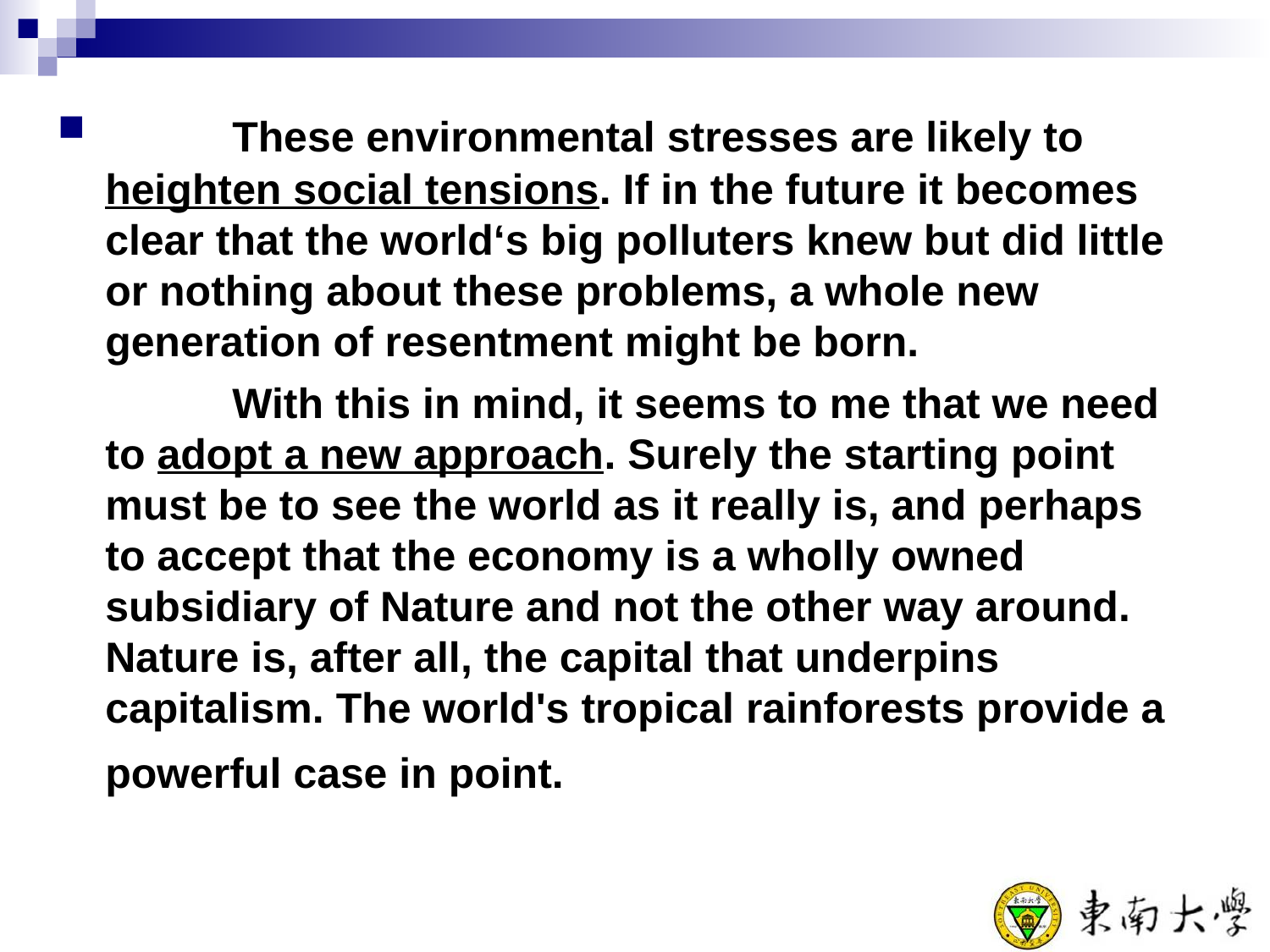

These environmental stresses are likely to heighten social tensions. If in the future it becomes clear that the world‘s big polluters knew but did little or nothing about these problems, a whole new generation of resentment might be born.
		With this in mind, it seems to me that we need to adopt a new approach. Surely the starting point must be to see the world as it really is, and perhaps to accept that the economy is a wholly owned subsidiary of Nature and not the other way around. Nature is, after all, the capital that underpins capitalism. The world's tropical rainforests provide a powerful case in point.